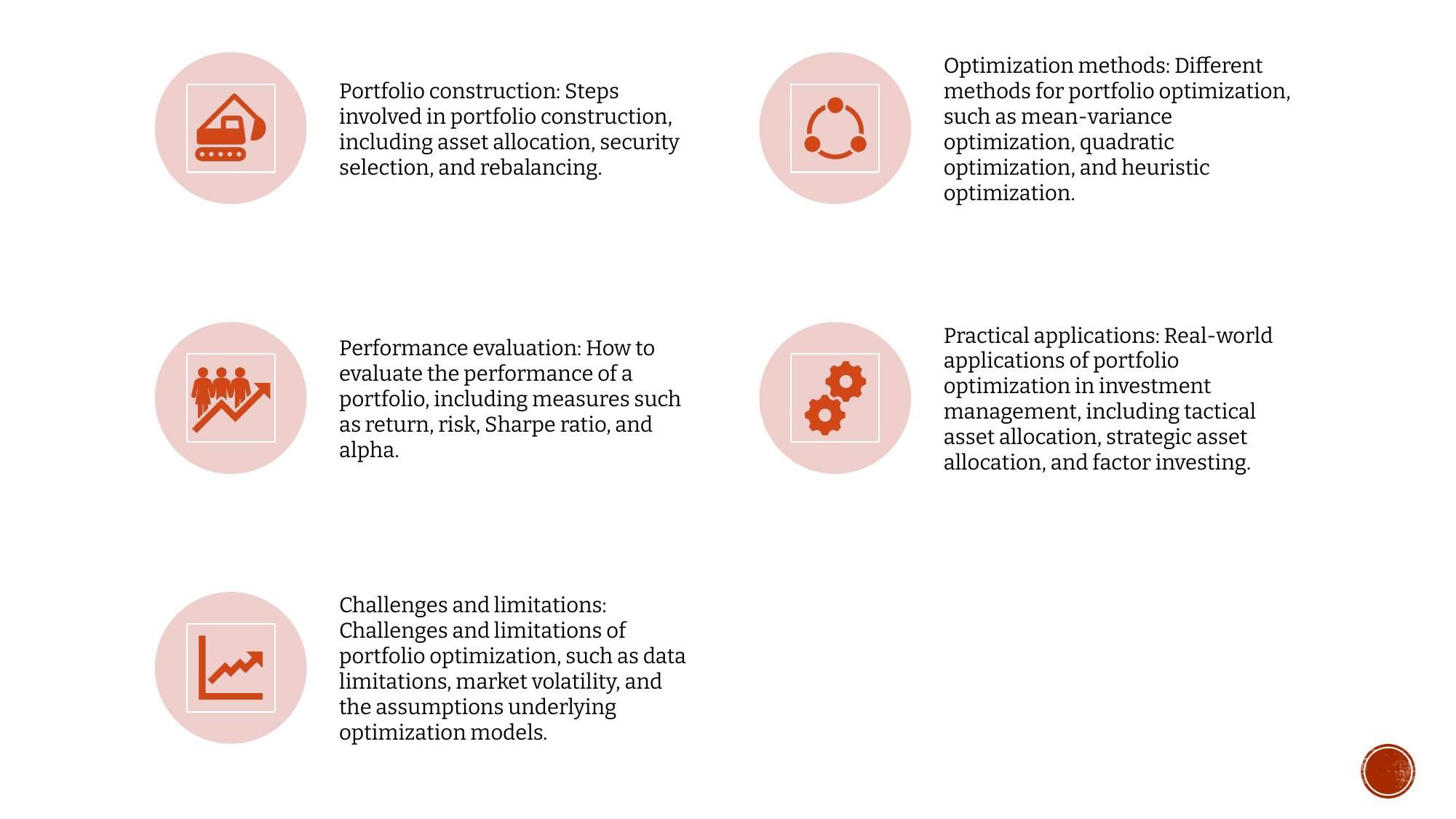

Portfolio construction: Steps involved in portfolio construction, including asset allocation, security selection, and rebalancing.
Optimization methods: Different methods for portfolio optimization, such as mean-variance optimization, quadratic optimization, and heuristic optimization.
Performance evaluation: How to evaluate the performance of a portfolio, including measures such as return, risk, Sharpe ratio, and alpha.
Practical applications: Real-world applications of portfolio optimization in investment management, including tactical asset allocation, strategic asset allocation, and factor investing.
Challenges and limitations: Challenges and limitations of portfolio optimization, such as data limitations, market volatility, and the assumptions underlying optimization models.